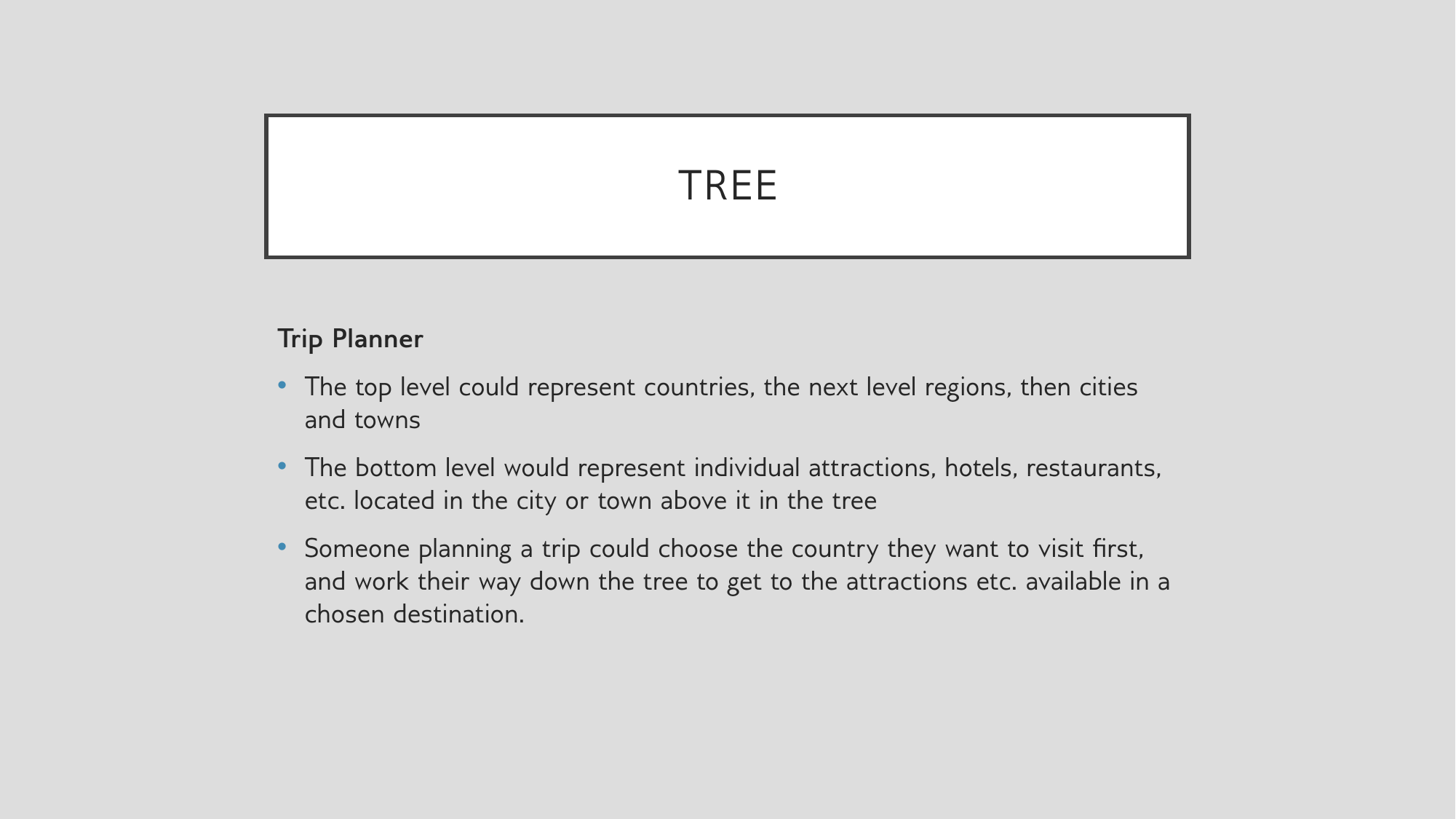

# Tree
Trip Planner
The top level could represent countries, the next level regions, then cities and towns
The bottom level would represent individual attractions, hotels, restaurants, etc. located in the city or town above it in the tree
Someone planning a trip could choose the country they want to visit first, and work their way down the tree to get to the attractions etc. available in a chosen destination.